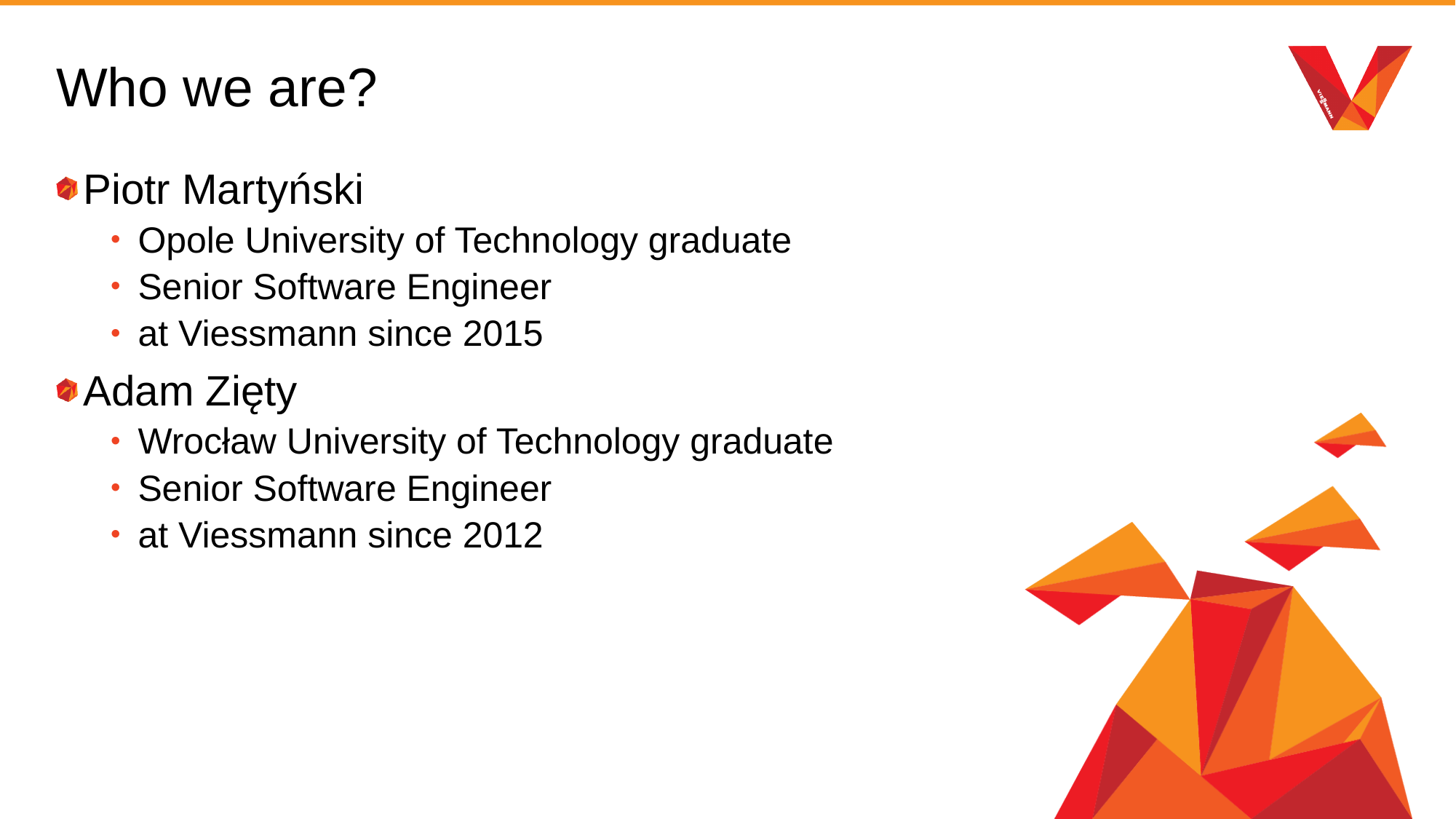

# Who we are?
Piotr Martyński
Opole University of Technology graduate
Senior Software Engineer
at Viessmann since 2015
Adam Zięty
Wrocław University of Technology graduate
Senior Software Engineer
at Viessmann since 2012